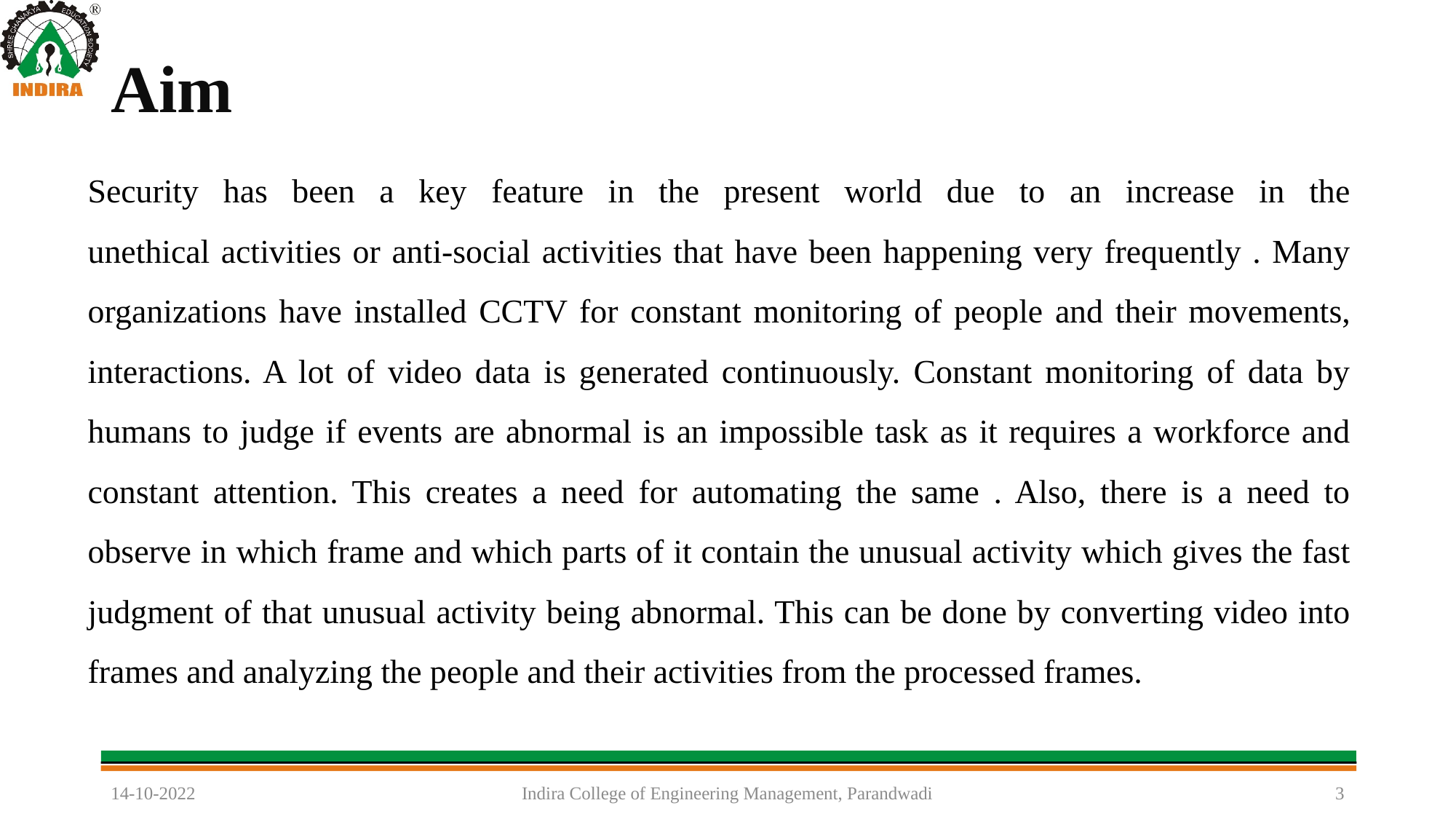

# Aim
Security has been a key feature in the present world due to an increase in the
unethical activities or anti-social activities that have been happening very frequently . Many organizations have installed CCTV for constant monitoring of people and their movements, interactions. A lot of video data is generated continuously. Constant monitoring of data by humans to judge if events are abnormal is an impossible task as it requires a workforce and constant attention. This creates a need for automating the same . Also, there is a need to observe in which frame and which parts of it contain the unusual activity which gives the fast judgment of that unusual activity being abnormal. This can be done by converting video into frames and analyzing the people and their activities from the processed frames.

14-10-2022
Indira College of Engineering Management, Parandwadi
3